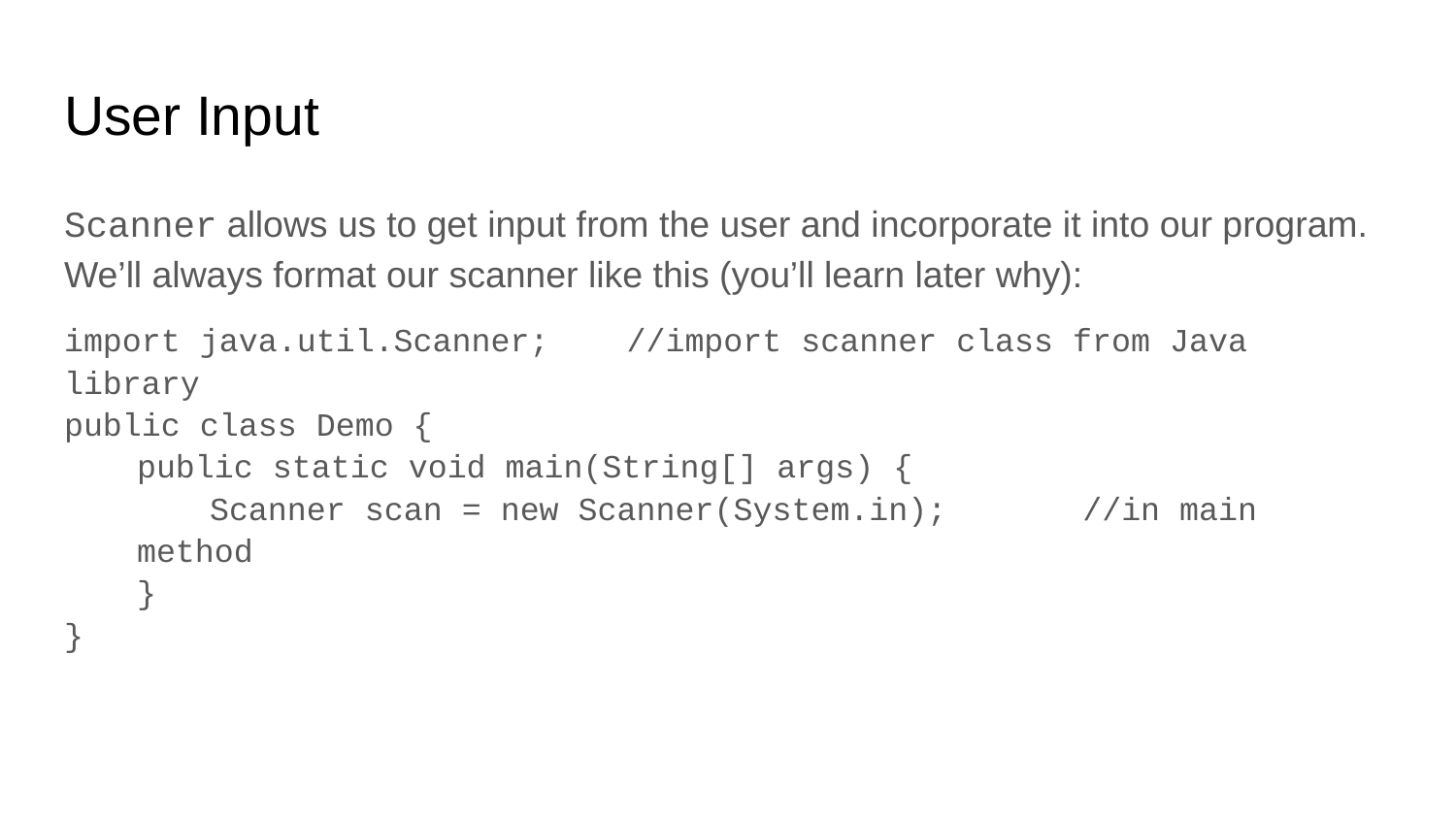

# User Input
Scanner allows us to get input from the user and incorporate it into our program. We’ll always format our scanner like this (you’ll learn later why):
import java.util.Scanner;    //import scanner class from Java library
public class Demo {
public static void main(String[] args) {
Scanner scan = new Scanner(System.in);       //in main method
}
}